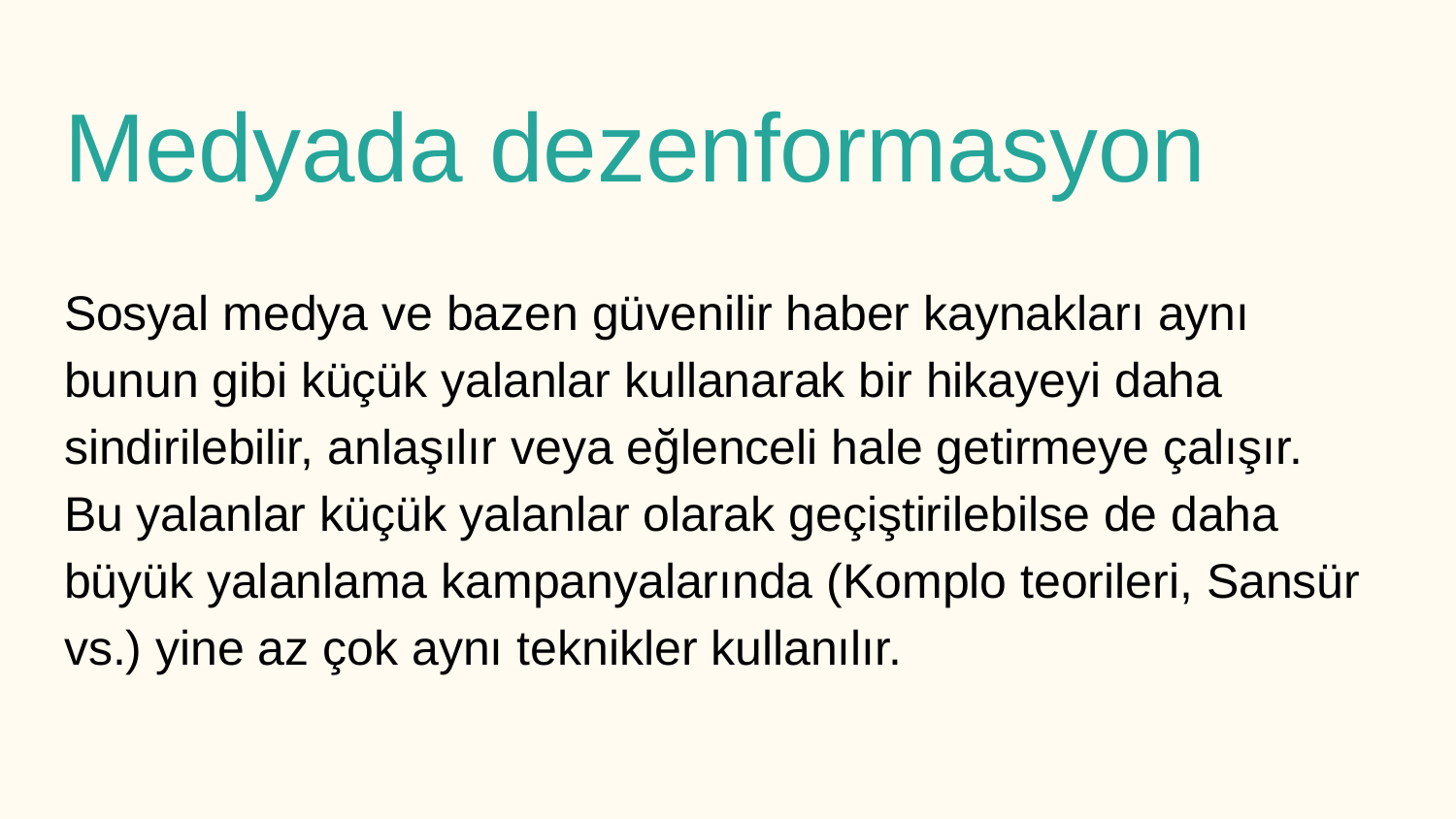

# Medyada dezenformasyon
Sosyal medya ve bazen güvenilir haber kaynakları aynı bunun gibi küçük yalanlar kullanarak bir hikayeyi daha sindirilebilir, anlaşılır veya eğlenceli hale getirmeye çalışır. Bu yalanlar küçük yalanlar olarak geçiştirilebilse de daha büyük yalanlama kampanyalarında (Komplo teorileri, Sansür vs.) yine az çok aynı teknikler kullanılır.